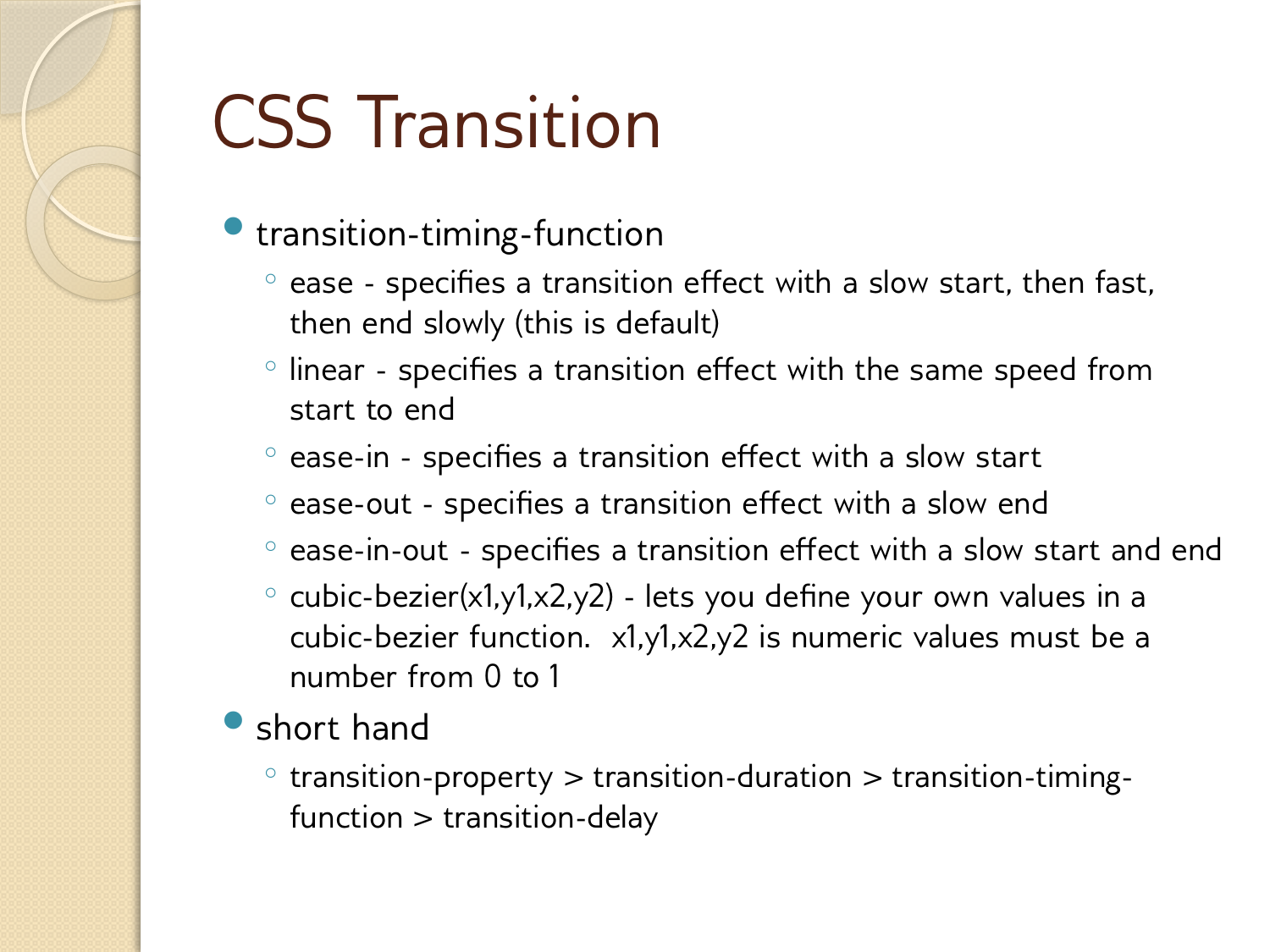

# CSS Transition
transition-timing-function
ease - specifies a transition effect with a slow start, then fast, then end slowly (this is default)
linear - specifies a transition effect with the same speed from start to end
ease-in - specifies a transition effect with a slow start
ease-out - specifies a transition effect with a slow end
ease-in-out - specifies a transition effect with a slow start and end
cubic-bezier(x1,y1,x2,y2) - lets you define your own values in a cubic-bezier function.  x1,y1,x2,y2 is numeric values must be a number from 0 to 1
short hand
transition-property > transition-duration > transition-timing-function > transition-delay